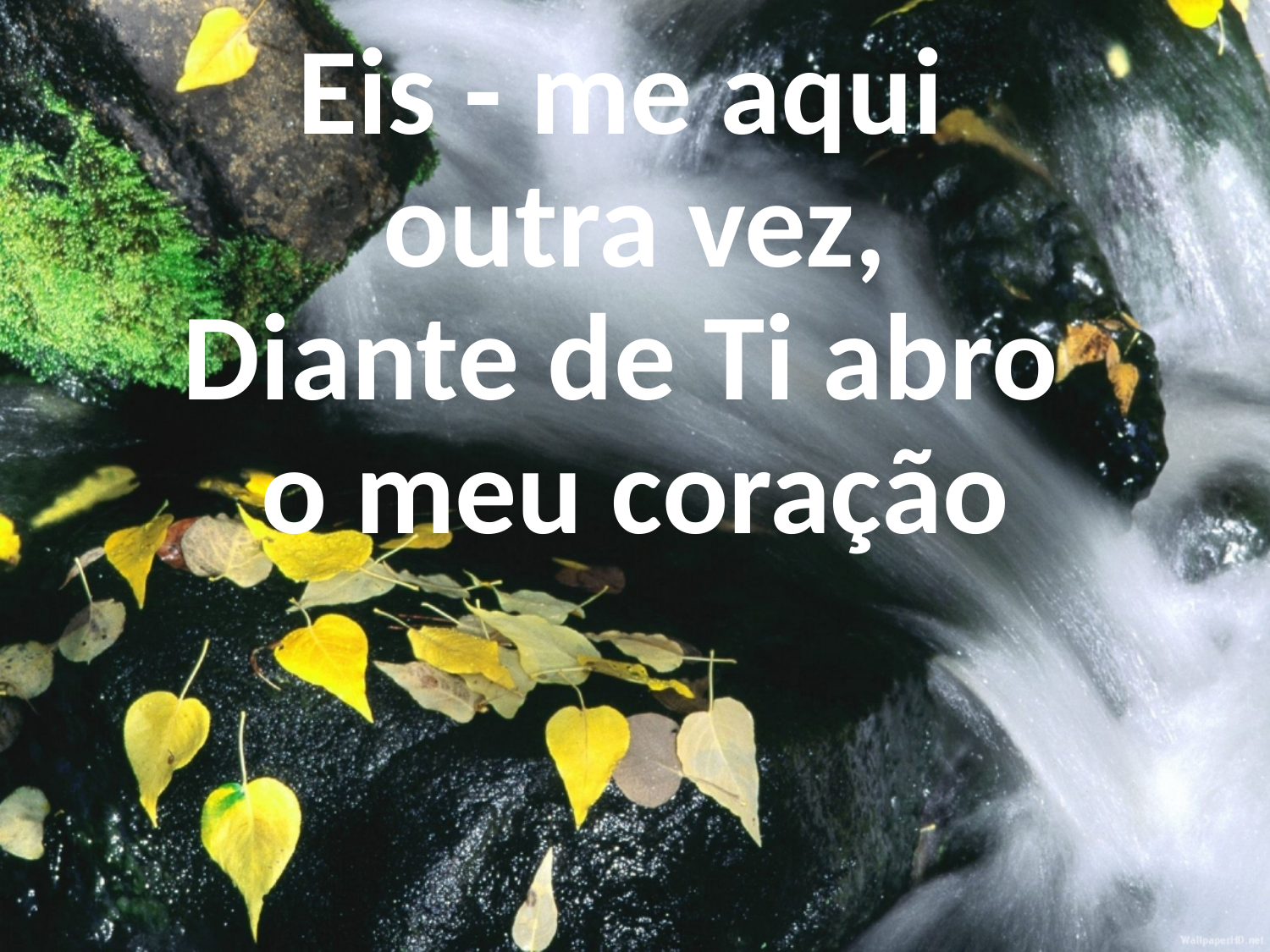

Eis - me aqui
outra vez,
Diante de Ti abro
o meu coração